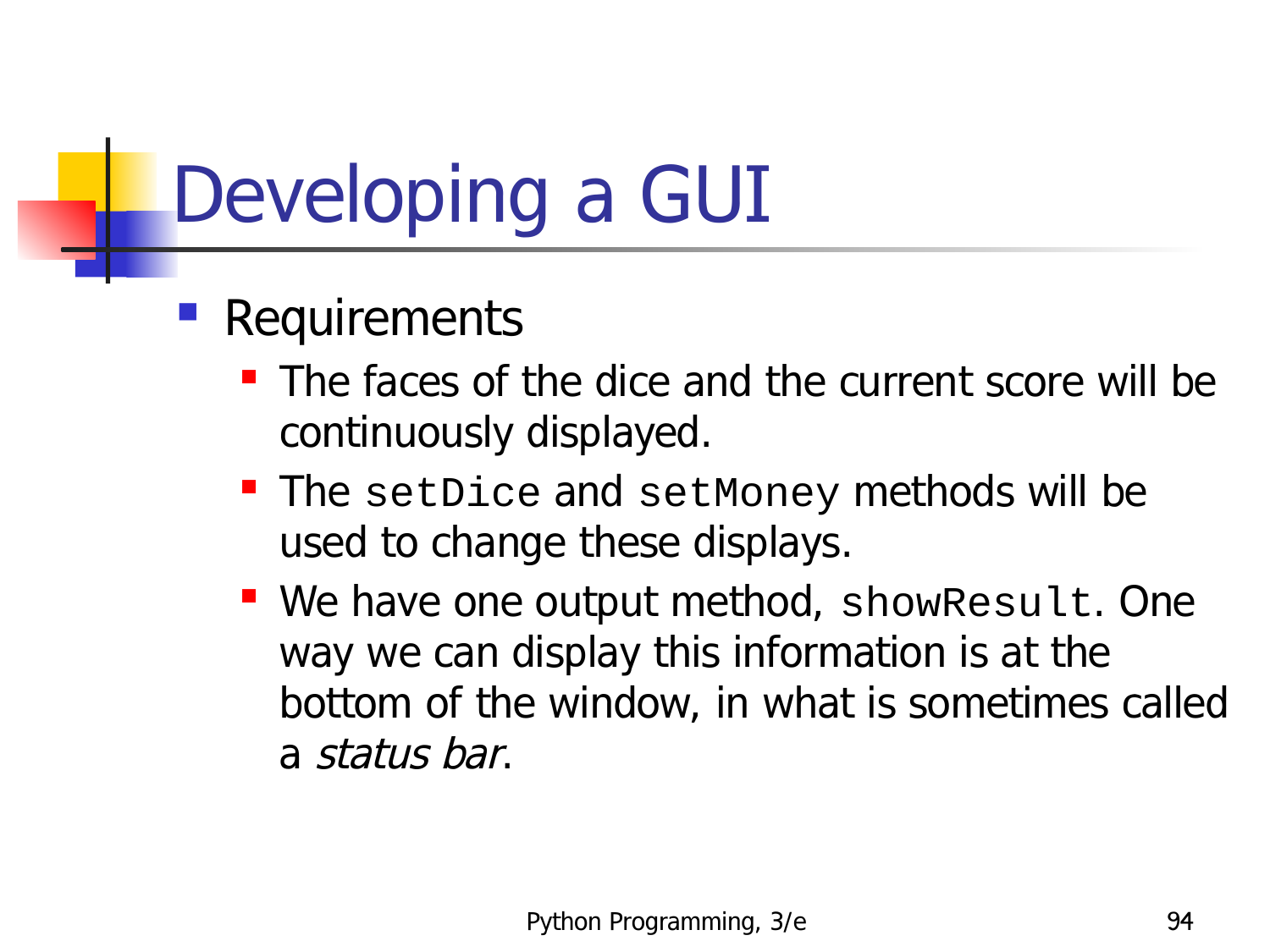

# Developing a GUI
Requirements
The faces of the dice and the current score will be continuously displayed.
The setDice and setMoney methods will be used to change these displays.
We have one output method, showResult. One way we can display this information is at the bottom of the window, in what is sometimes called a status bar.

Python Programming, 3/e
94